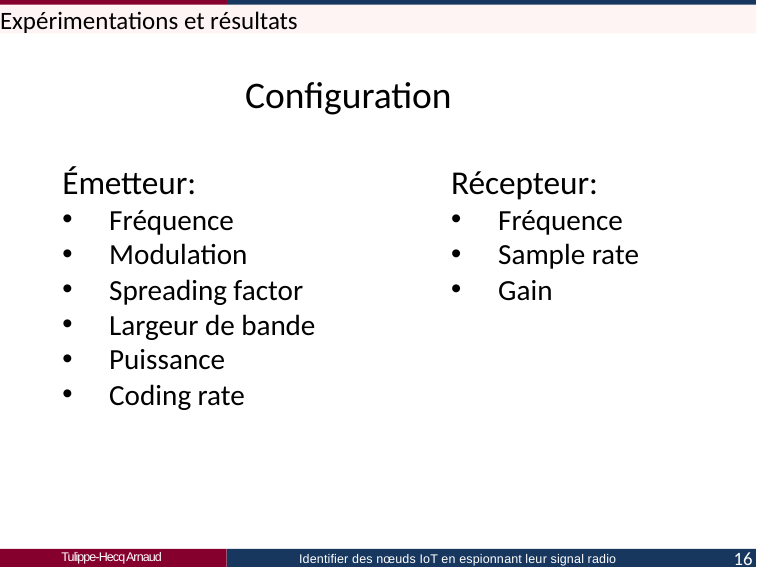

Expérimentations et résultats
Configuration
#
Émetteur:
Fréquence
Modulation
Spreading factor
Largeur de bande
Puissance
Coding rate
Récepteur:
Fréquence
Sample rate
Gain

Tulippe-Hecq Arnaud
Identifier des nœuds IoT en espionnant leur signal radio
16